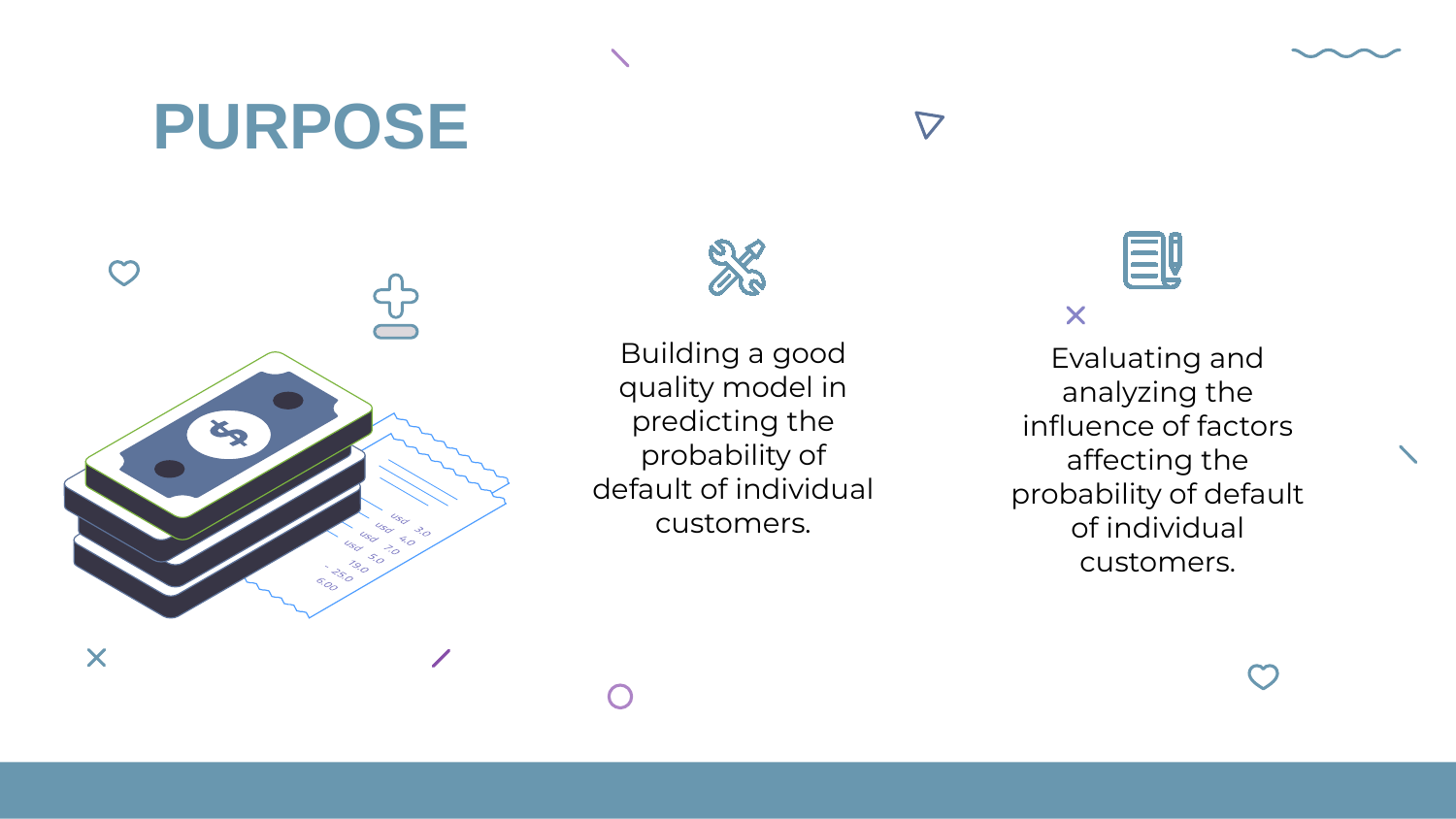

PURPOSE

Building a good quality model in predicting the probability of default of individual customers.
Evaluating and analyzing the influence of factors affecting the probability of default of individual customers.